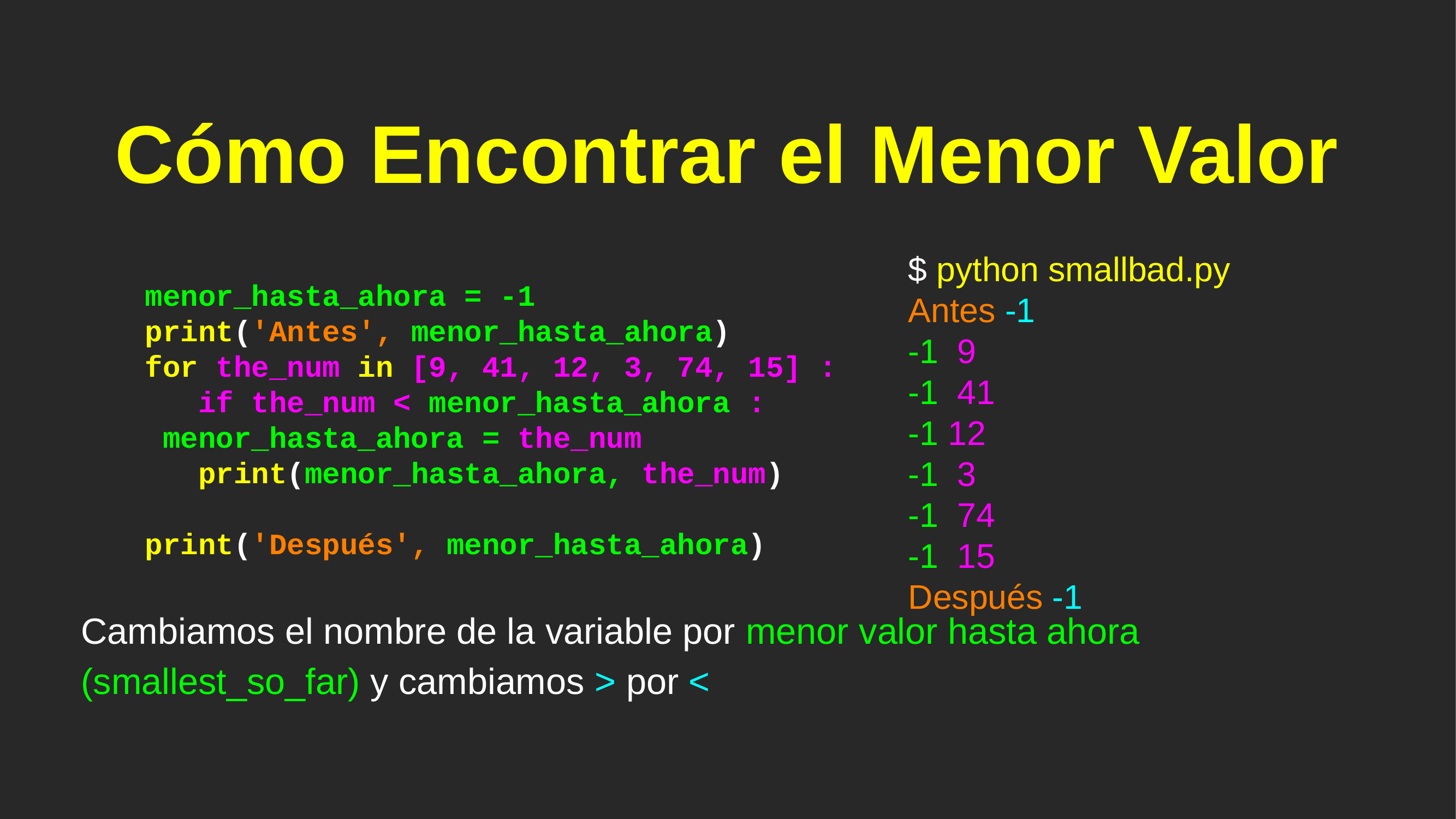

# Cómo Encontrar el Menor Valor
$ python smallbad.py
Antes -1
-1  9
-1  41
-1 12
-1  3
-1  74
-1  15
Después -1
menor_hasta_ahora = -1
print('Antes', menor_hasta_ahora)
for the_num in [9, 41, 12, 3, 74, 15] :
   if the_num < menor_hasta_ahora :
 menor_hasta_ahora = the_num
   print(menor_hasta_ahora, the_num)

print('Después', menor_hasta_ahora)
Cambiamos el nombre de la variable por menor valor hasta ahora (smallest_so_far) y cambiamos > por <